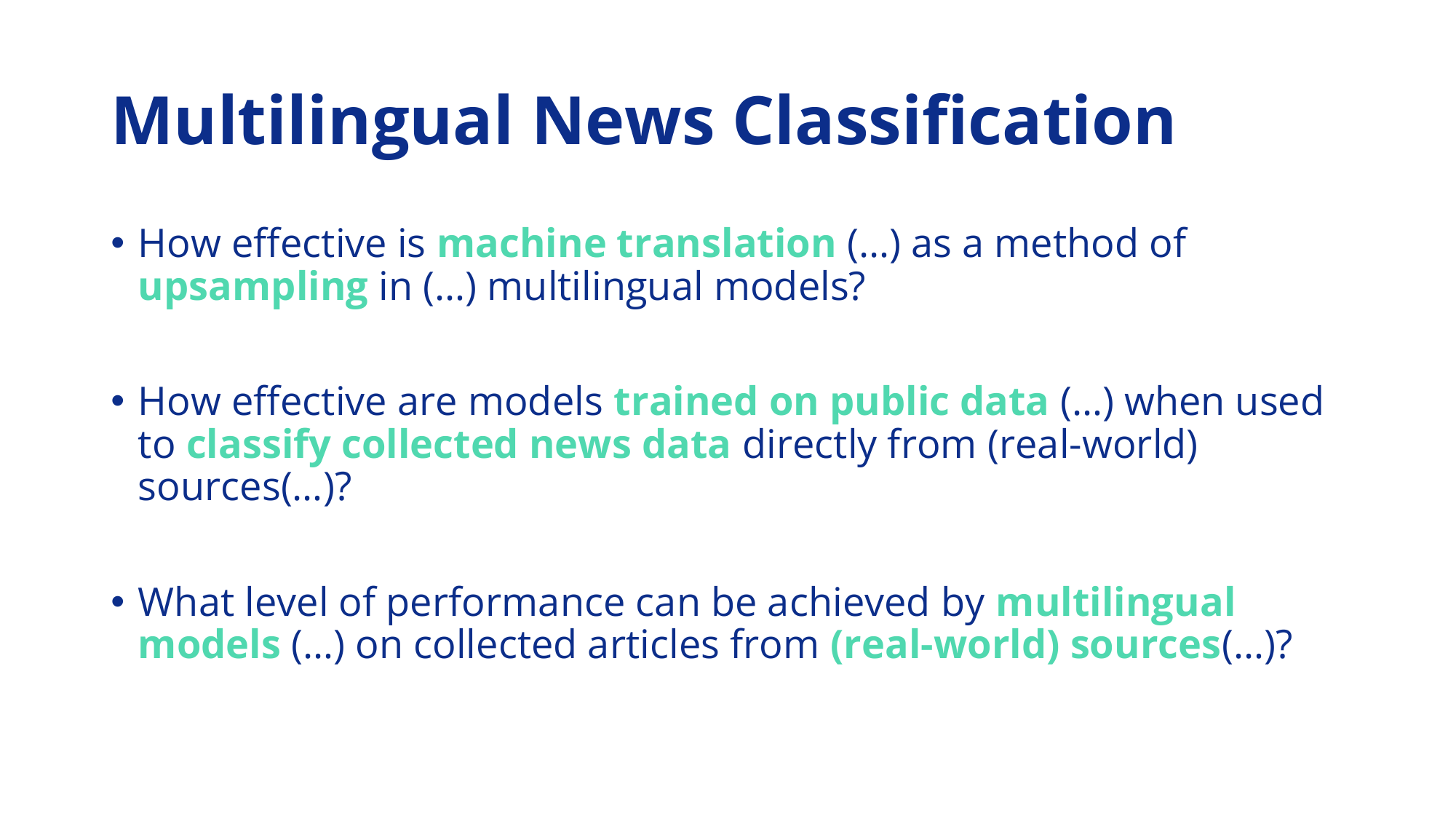

# Multilingual News Classification
How effective is machine translation (…) as a method of upsampling in (…) multilingual models?

How effective are models trained on public data (…) when used to classify collected news data directly from (real-world) sources(…)?

What level of performance can be achieved by multilingual models (…) on collected articles from (real-world) sources(…)?